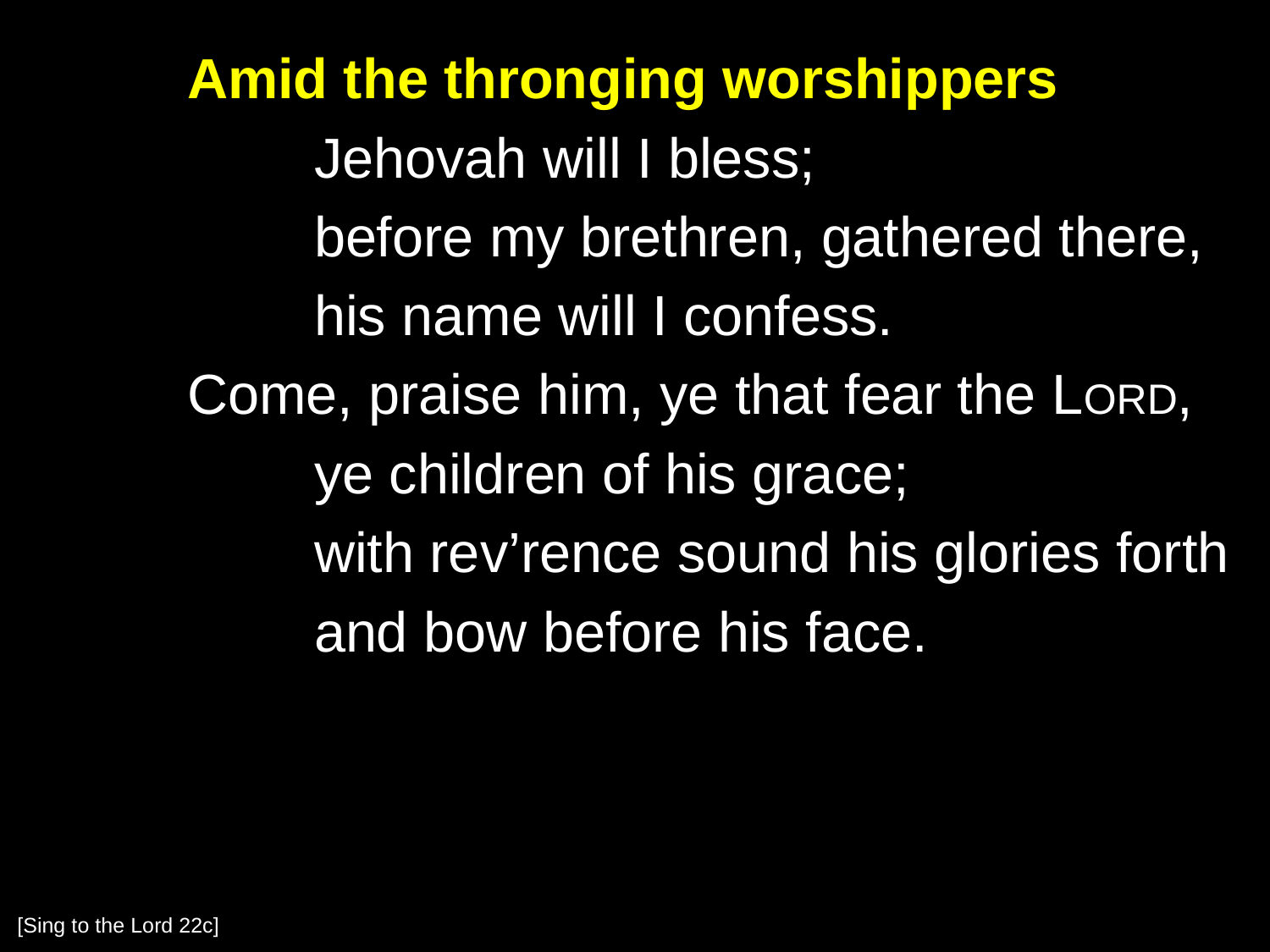

Amid the thronging worshippers
		Jehovah will I bless;
		before my brethren, gathered there,
		his name will I confess.
	Come, praise him, ye that fear the Lord,
		ye children of his grace;
		with rev’rence sound his glories forth
		and bow before his face.
[Sing to the Lord 22c]